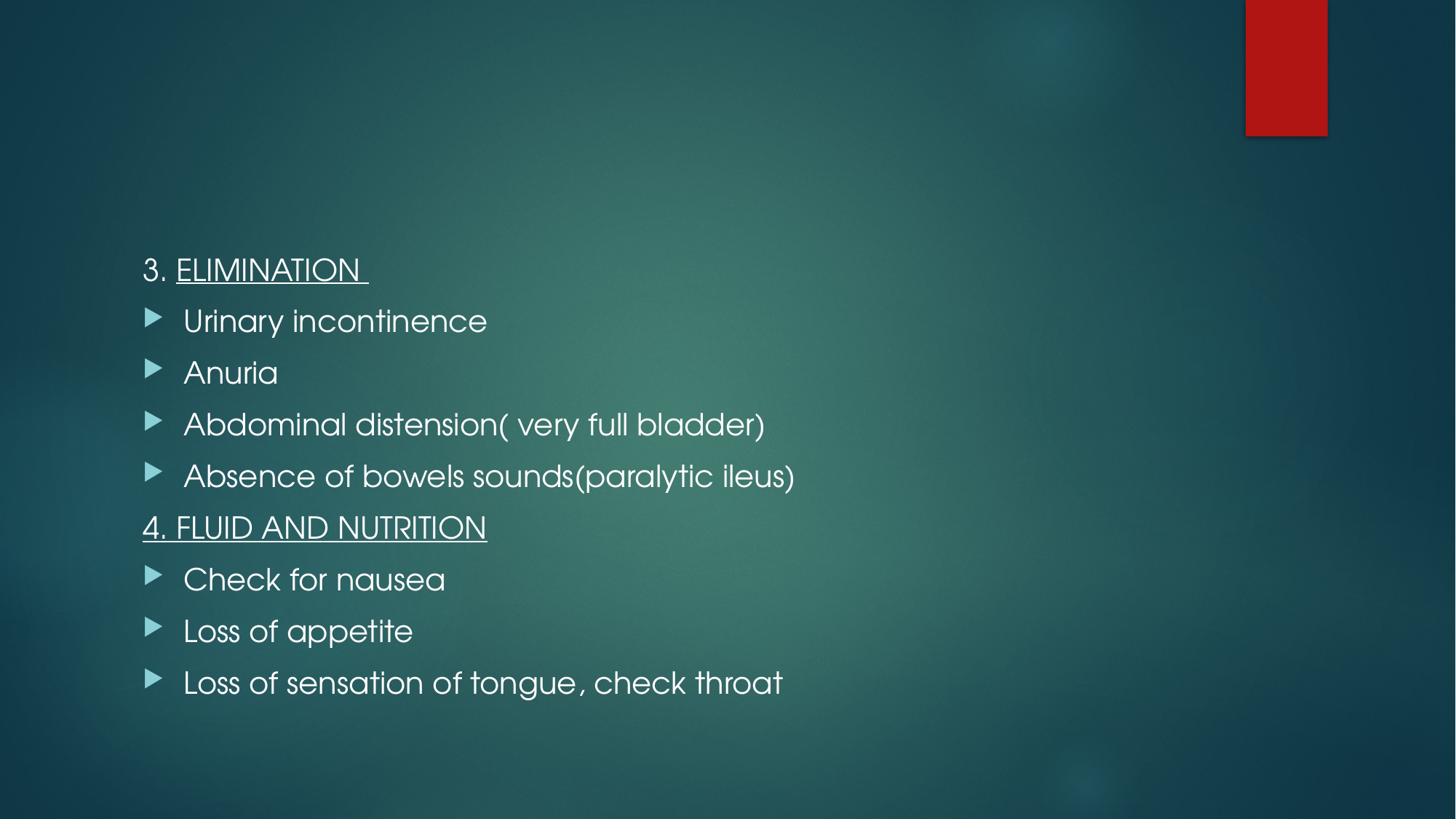

#
3. ELIMINATION
Urinary incontinence
Anuria
Abdominal distension( very full bladder)
Absence of bowels sounds(paralytic ileus)
4. FLUID AND NUTRITION
Check for nausea
Loss of appetite
Loss of sensation of tongue, check throat